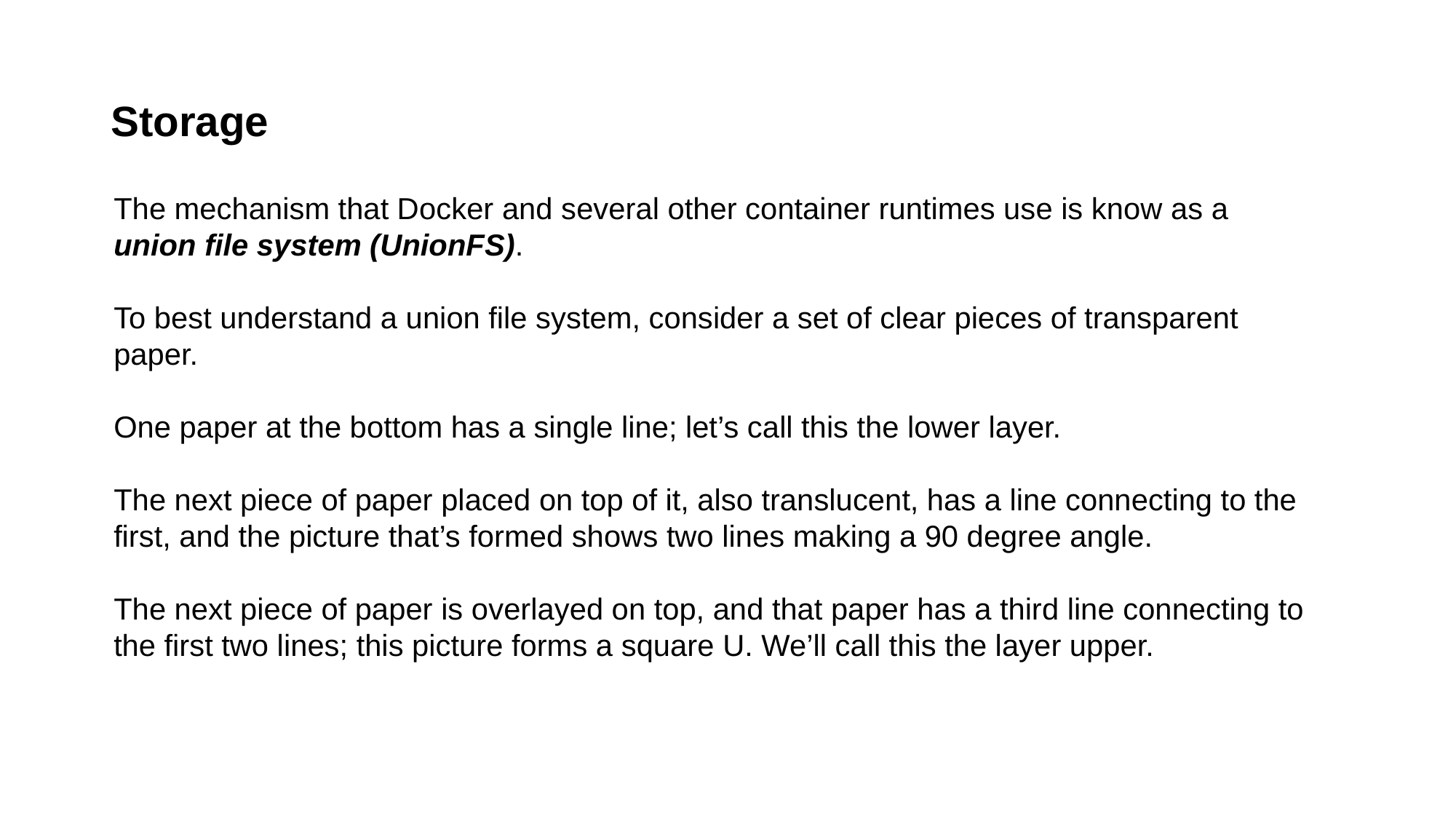

# Storage
The mechanism that Docker and several other container runtimes use is know as a union file system (UnionFS).

To best understand a union file system, consider a set of clear pieces of transparent paper.

One paper at the bottom has a single line; let’s call this the lower layer.

The next piece of paper placed on top of it, also translucent, has a line connecting to the first, and the picture that’s formed shows two lines making a 90 degree angle.

The next piece of paper is overlayed on top, and that paper has a third line connecting to the first two lines; this picture forms a square U. We’ll call this the layer upper.